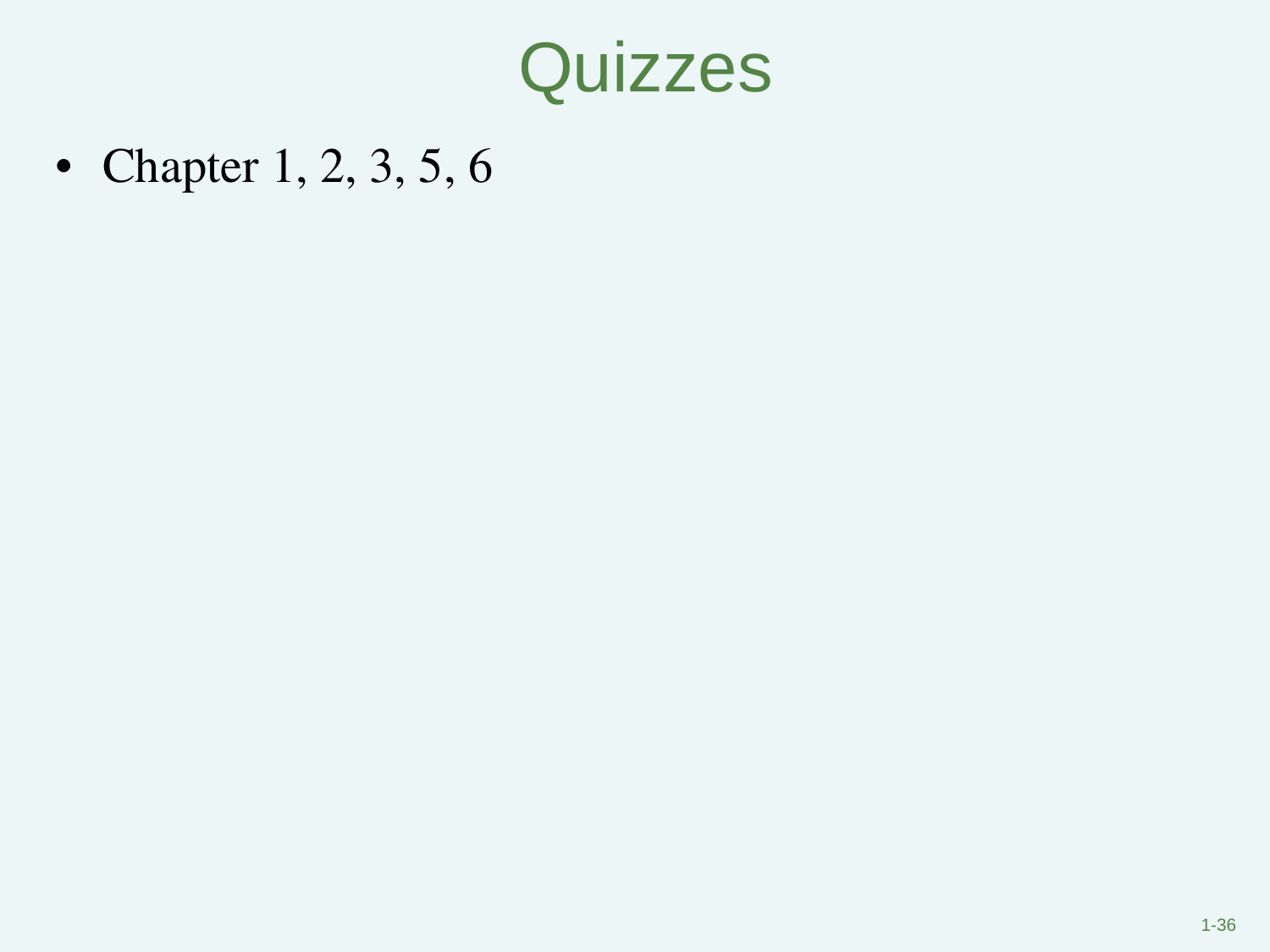

# Quizzes
Chapter 1, 2, 3, 5, 6
1-36